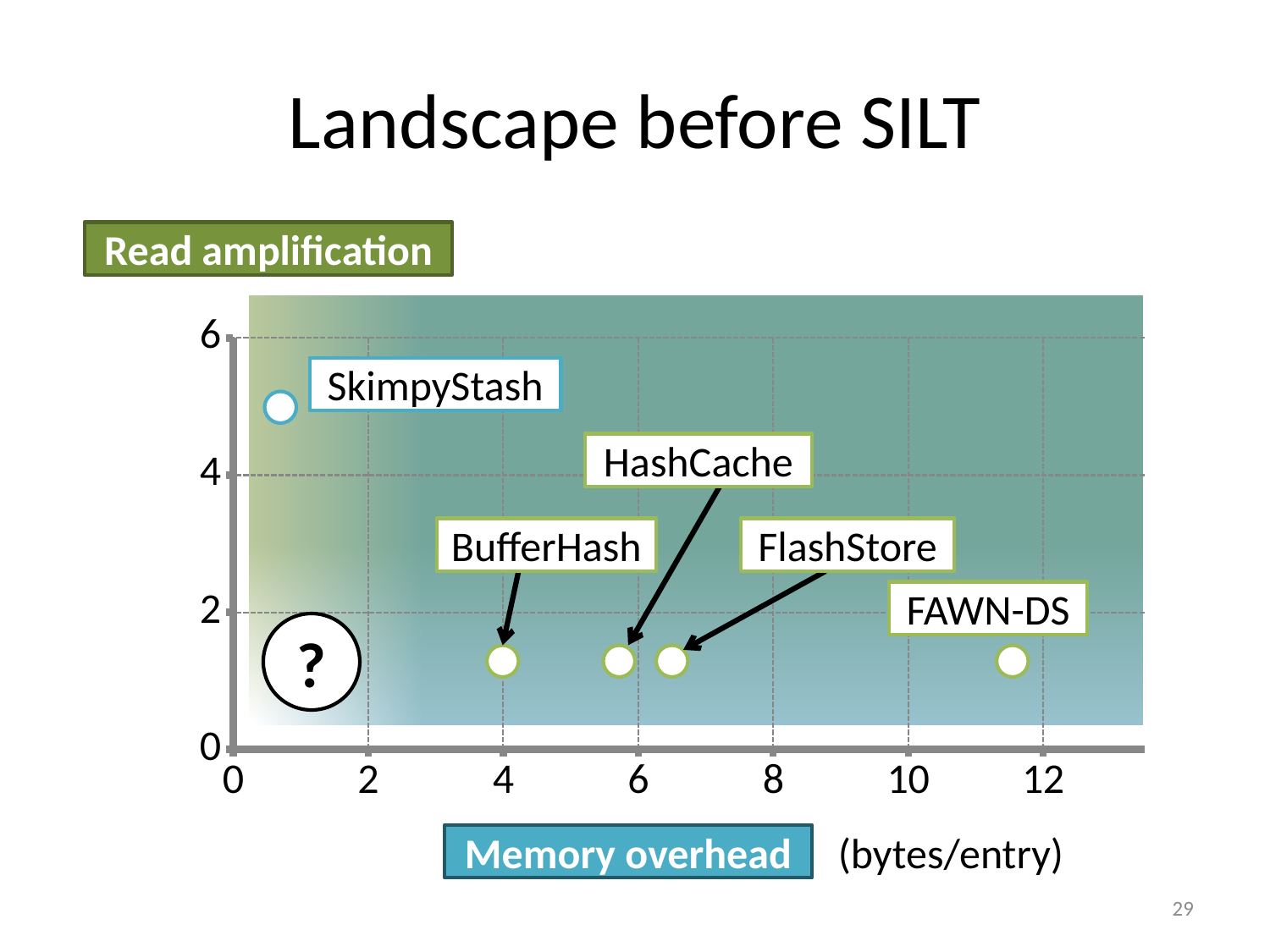

# Landscape before SILT
Read amplification

### Chart

| Category | RA |
|---|---|
SkimpyStash

HashCache
BufferHash
FlashStore
FAWN-DS
?

Memory overhead
(bytes/entry)
29